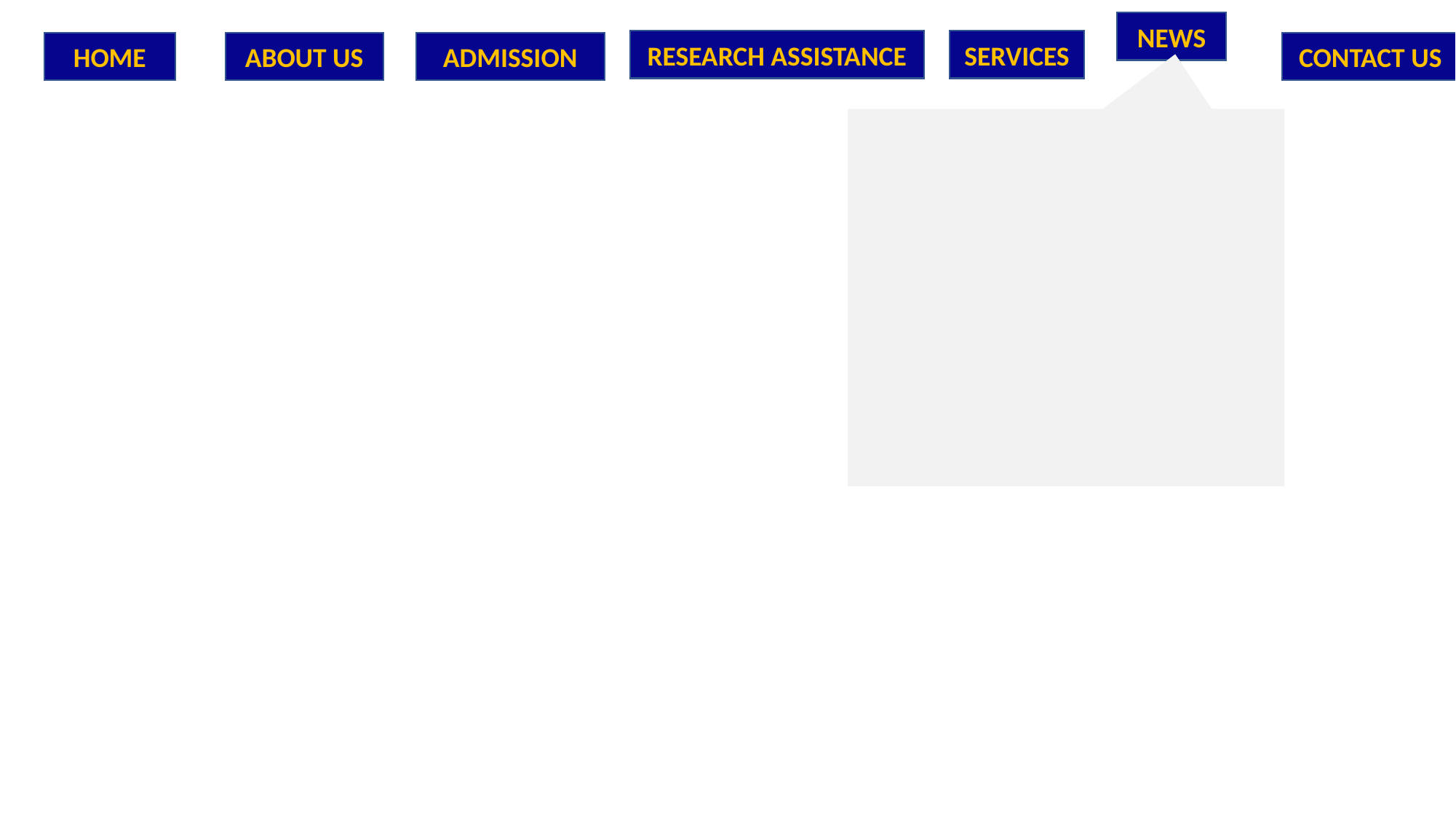

NEWS
RESEARCH ASSISTANCE
SERVICES
ADMISSION
CONTACT US
HOME
ABOUT US